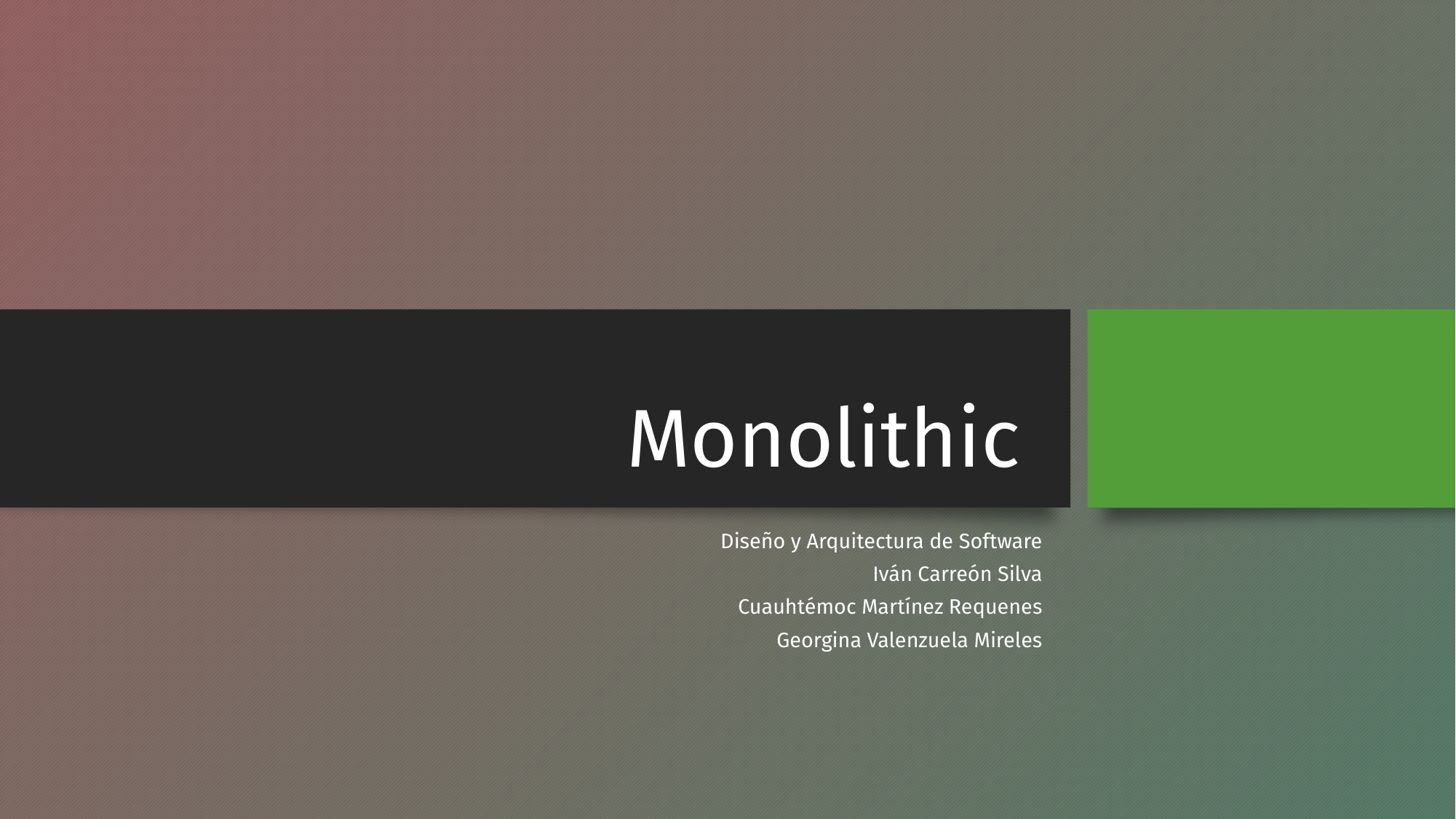

# Monolithic
Diseño y Arquitectura de Software
Iván Carreón Silva
Cuauhtémoc Martínez Requenes
Georgina Valenzuela Mireles